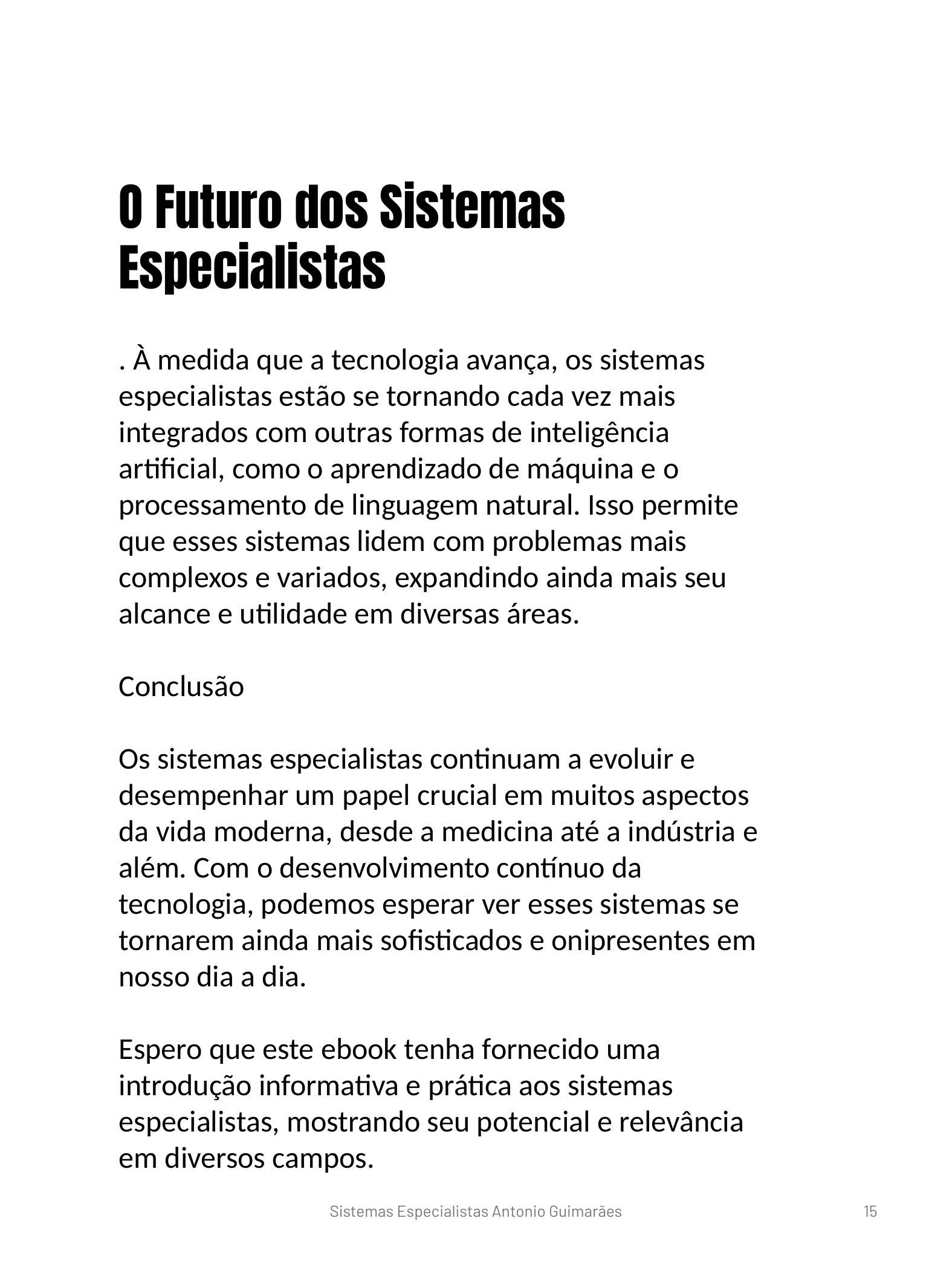

O Futuro dos Sistemas Especialistas
. À medida que a tecnologia avança, os sistemas especialistas estão se tornando cada vez mais integrados com outras formas de inteligência artificial, como o aprendizado de máquina e o processamento de linguagem natural. Isso permite que esses sistemas lidem com problemas mais complexos e variados, expandindo ainda mais seu alcance e utilidade em diversas áreas.

Conclusão

Os sistemas especialistas continuam a evoluir e desempenhar um papel crucial em muitos aspectos da vida moderna, desde a medicina até a indústria e além. Com o desenvolvimento contínuo da tecnologia, podemos esperar ver esses sistemas se tornarem ainda mais sofisticados e onipresentes em nosso dia a dia.

Espero que este ebook tenha fornecido uma introdução informativa e prática aos sistemas especialistas, mostrando seu potencial e relevância em diversos campos.
Sistemas Especialistas Antonio Guimarães
15